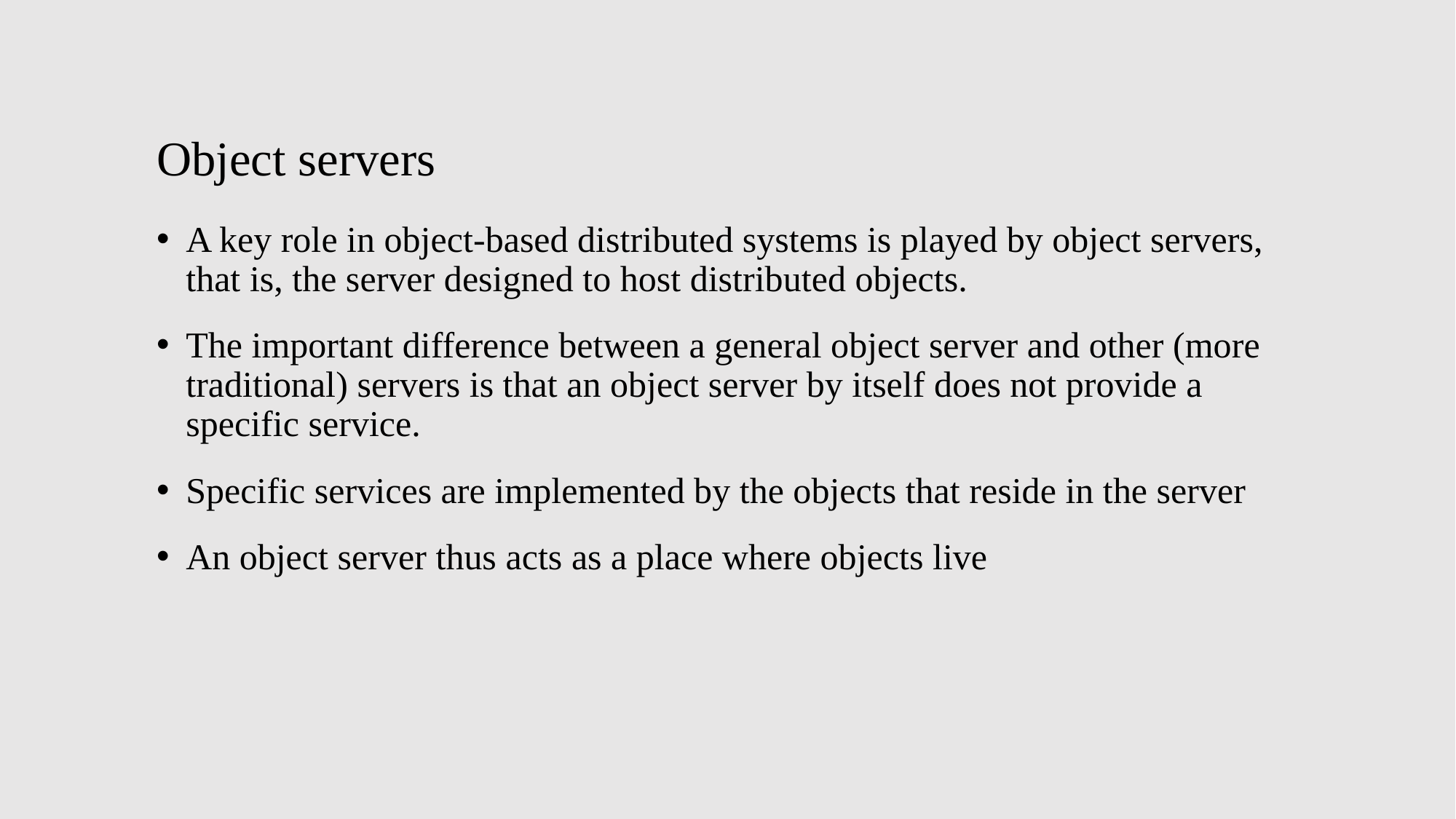

# Object servers
A key role in object-based distributed systems is played by object servers, that is, the server designed to host distributed objects.
The important difference between a general object server and other (more traditional) servers is that an object server by itself does not provide a specific service.
Specific services are implemented by the objects that reside in the server
An object server thus acts as a place where objects live